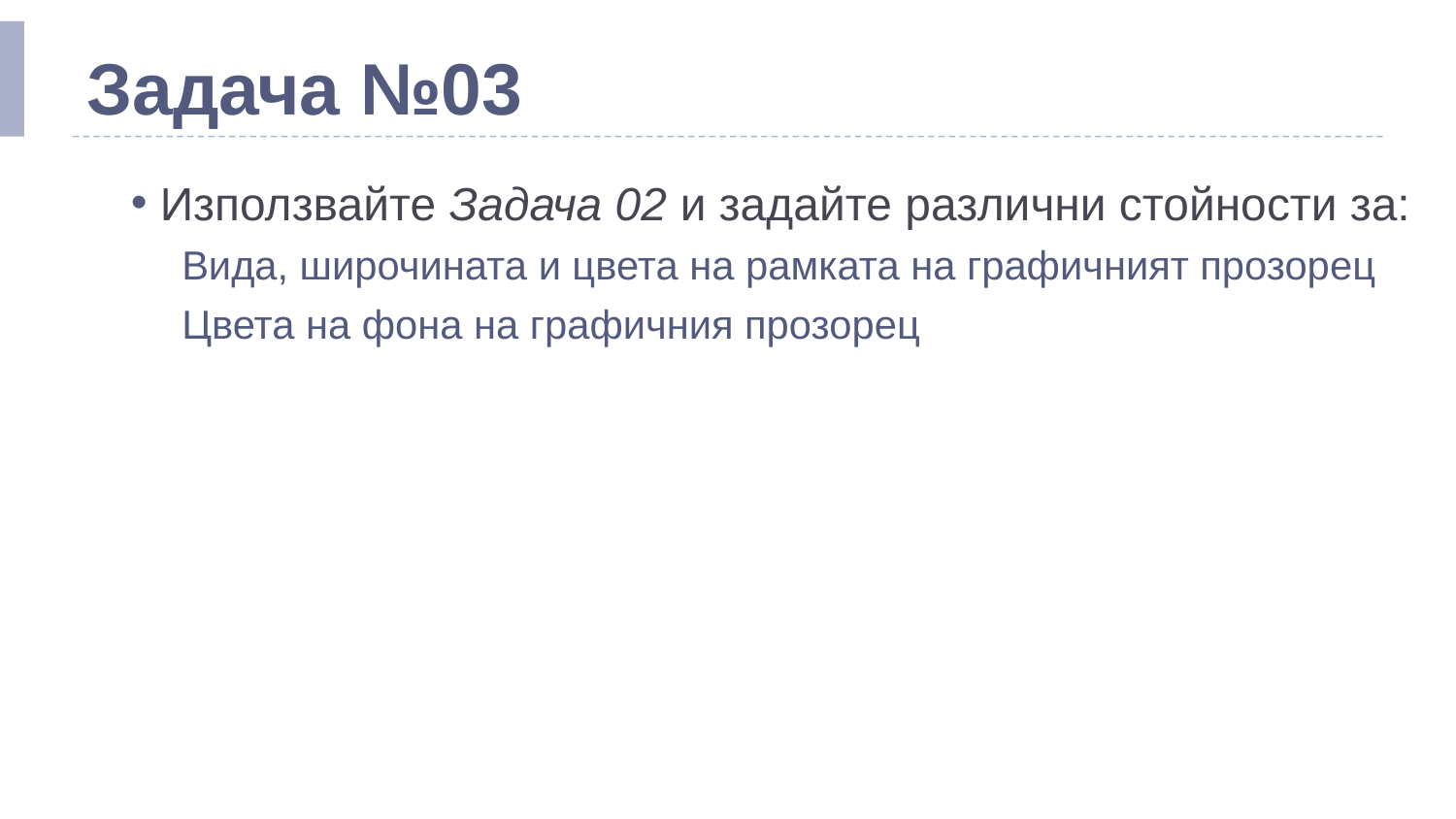

# Задача №03
Използвайте Задача 02 и задайте различни стойности за:
Вида, широчината и цвета на рамката на графичният прозорец
Цвета на фона на графичния прозорец